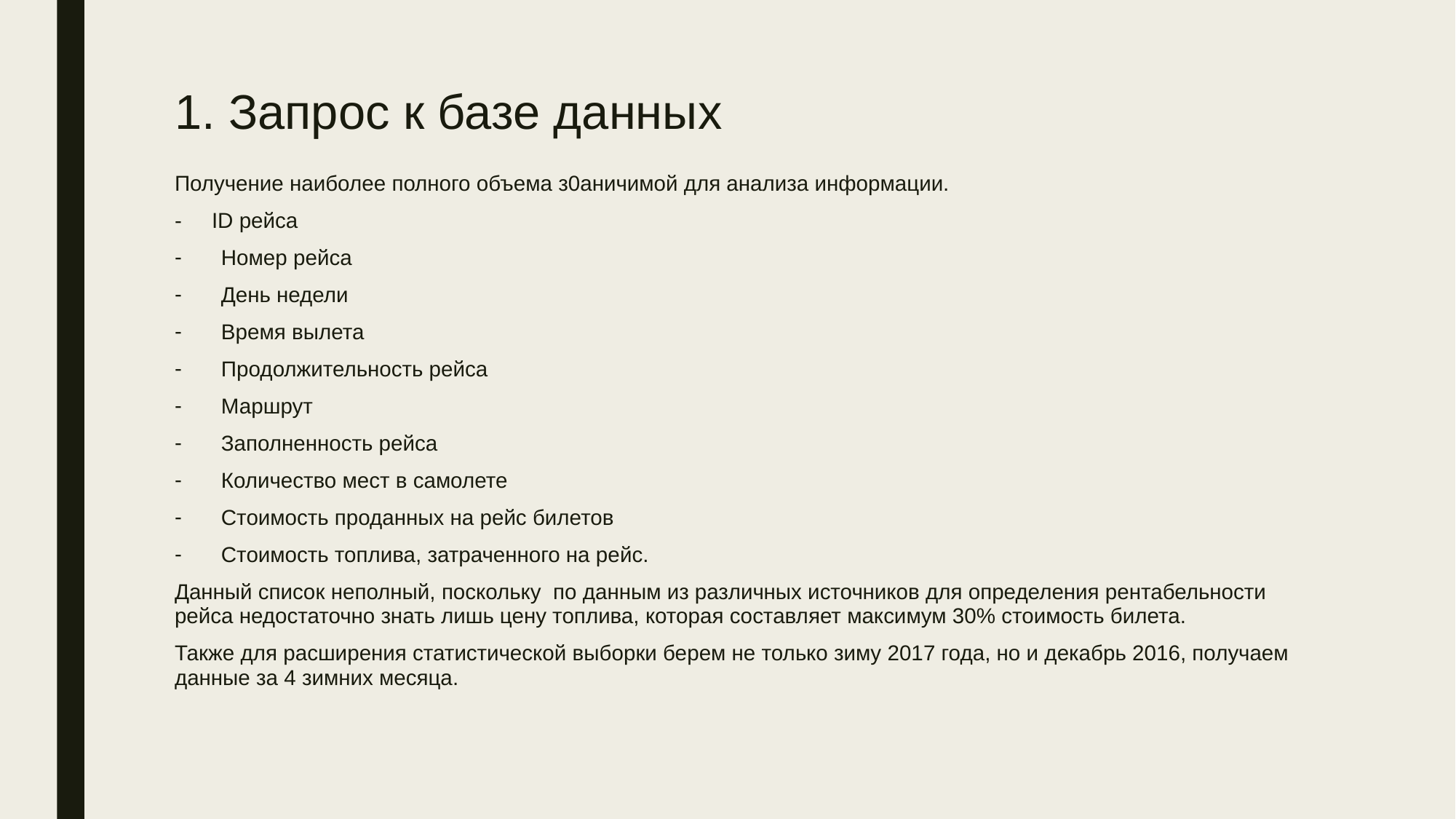

# 1. Запрос к базе данных
Получение наиболее полного объема з0аничимой для анализа информации.
-     ID рейса
Номер рейса
День недели
Время вылета
Продолжительность рейса
Маршрут
Заполненность рейса
Количество мест в самолете
Стоимость проданных на рейс билетов
Стоимость топлива, затраченного на рейс.
Данный список неполный, поскольку  по данным из различных источников для определения рентабельности рейса недостаточно знать лишь цену топлива, которая составляет максимум 30% стоимость билета.
Также для расширения статистической выборки берем не только зиму 2017 года, но и декабрь 2016, получаем данные за 4 зимних месяца.